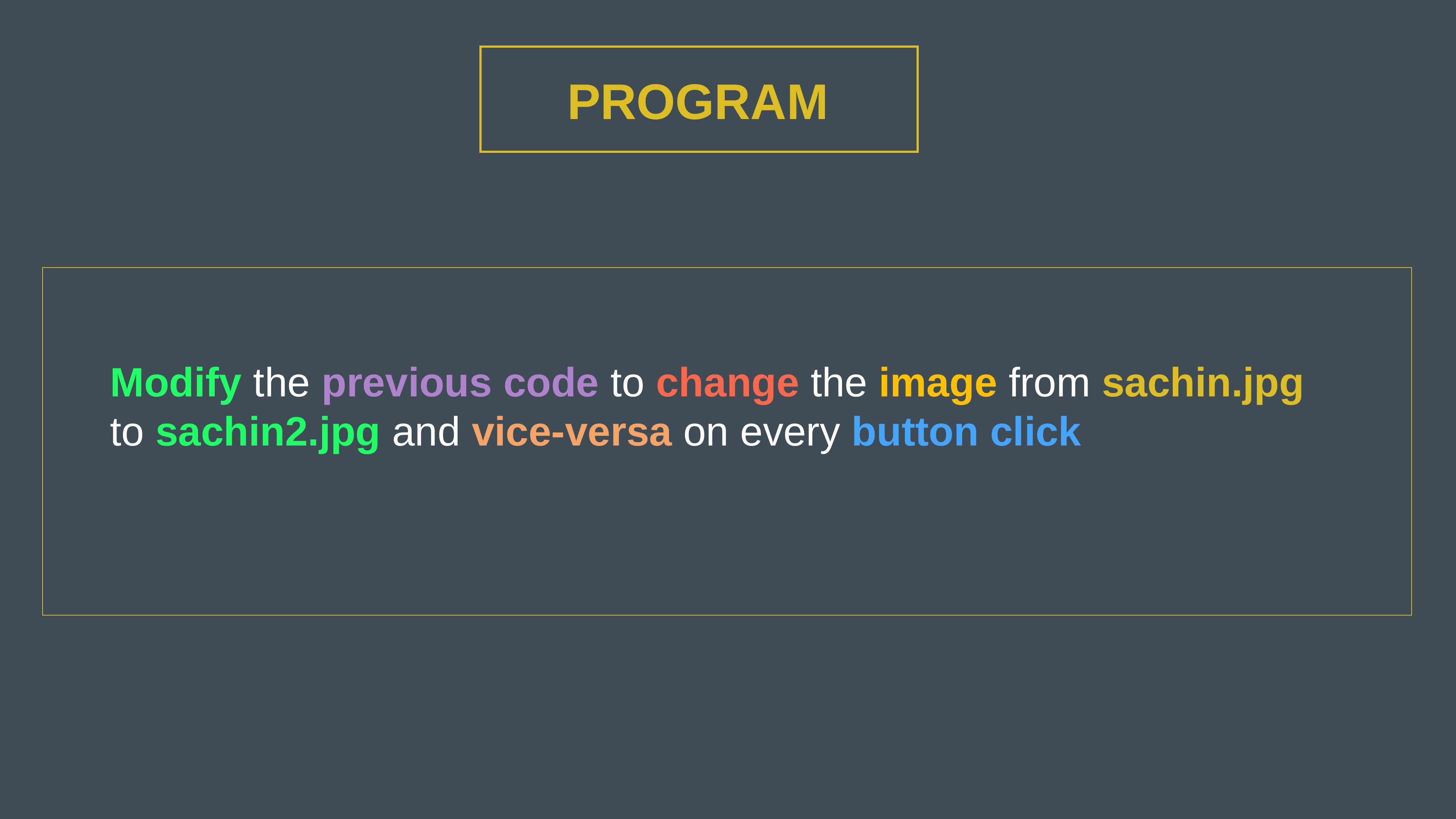

PROGRAM

Modify the previous code to change the image from sachin.jpg to sachin2.jpg and vice-versa on every button click